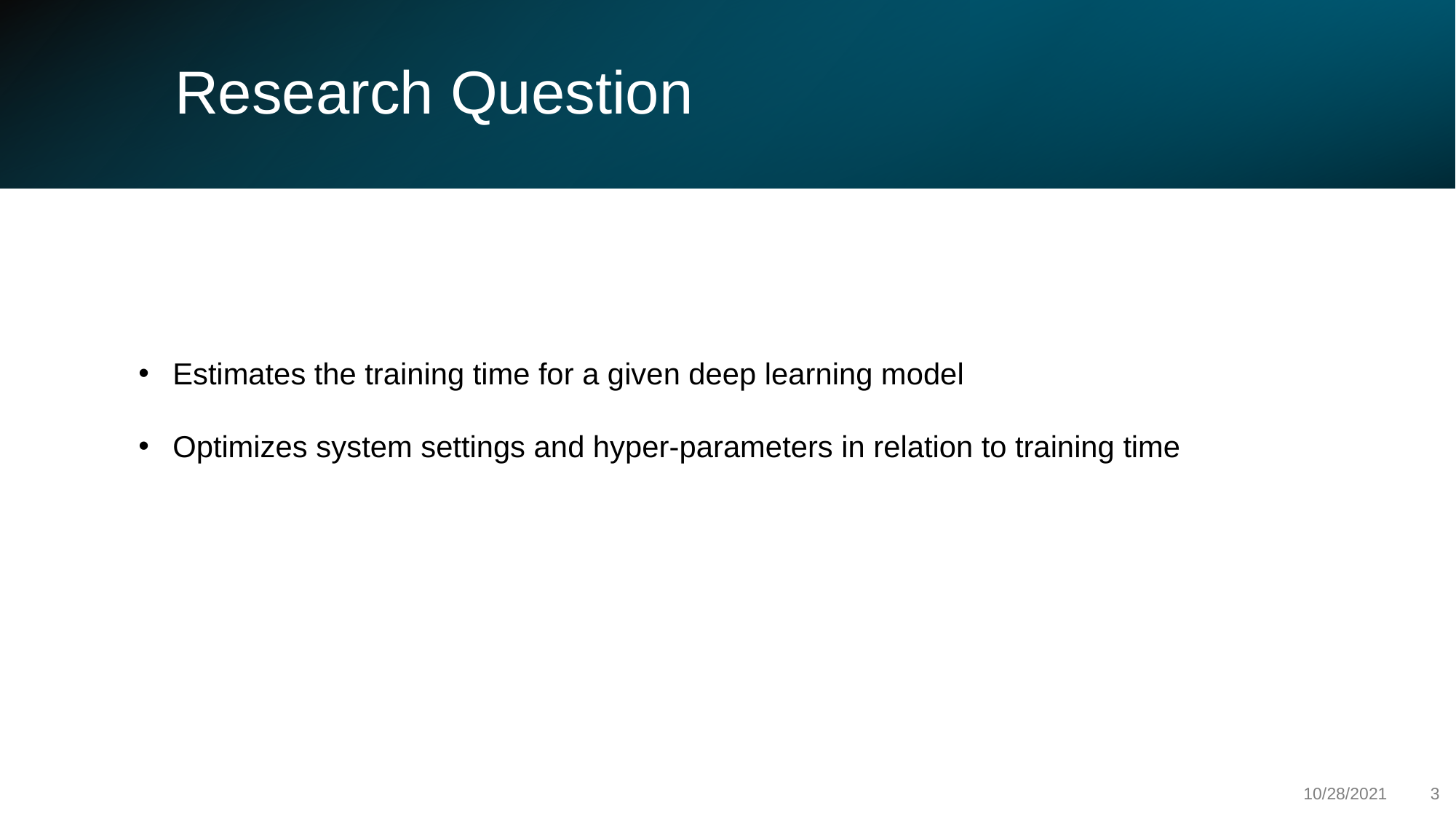

Research Question
Estimates the training time for a given deep learning model

Optimizes system settings and hyper-parameters in relation to training time
10/28/2021
3